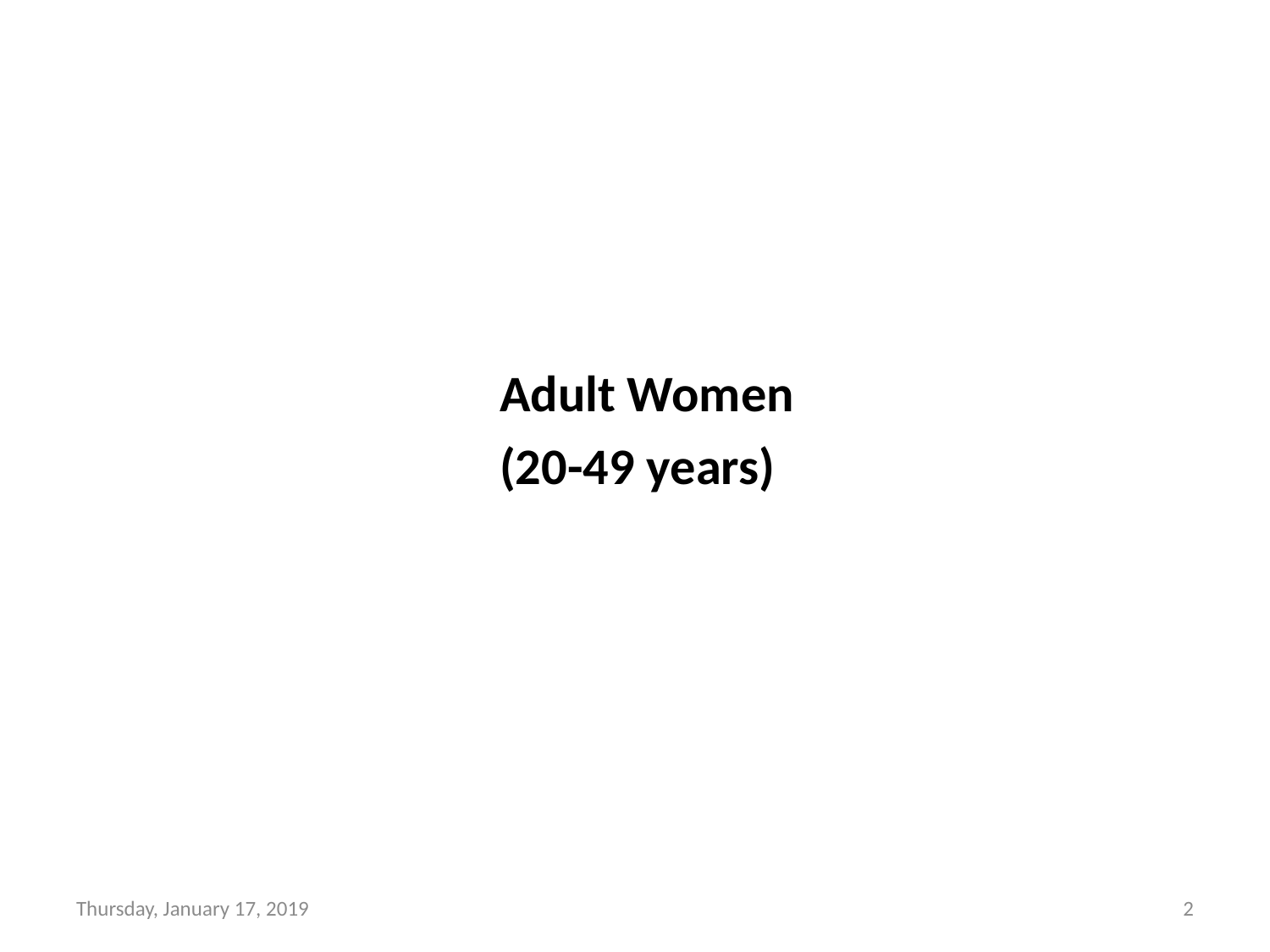

Adult Women
			(20-49 years)
Thursday, January 17, 2019
2